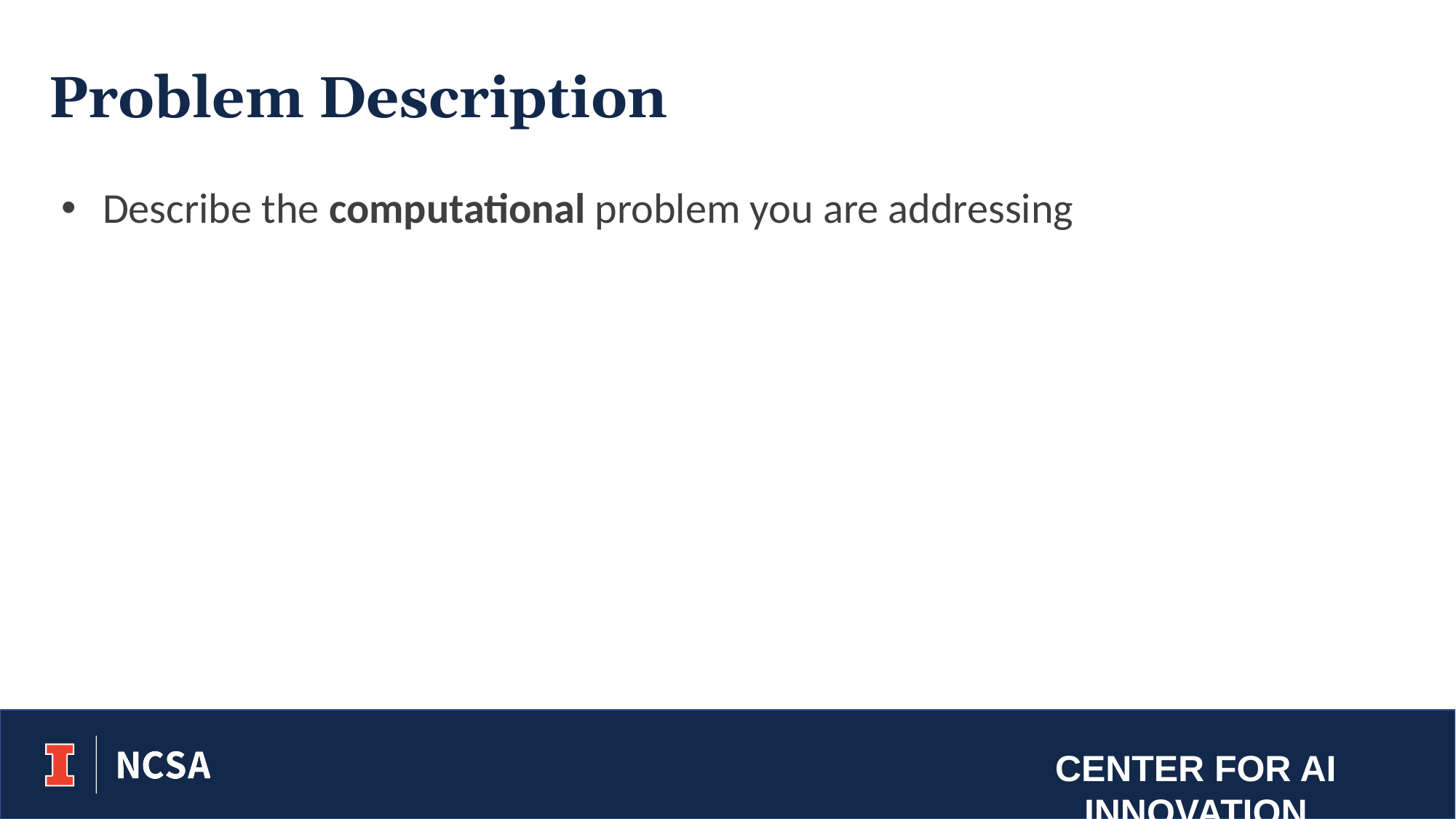

# Problem Description
Describe the computational problem you are addressing
Center for AI Innovation